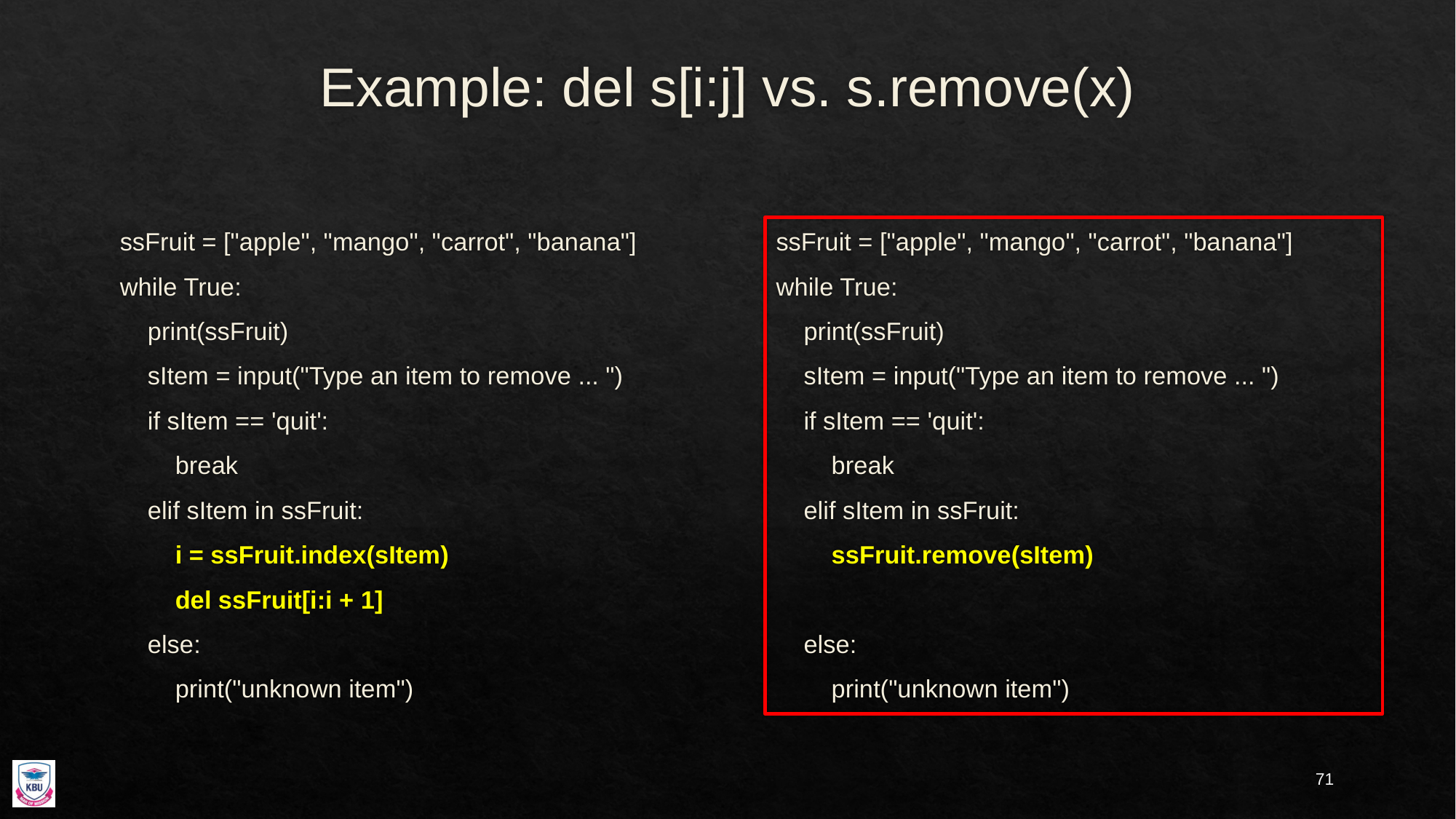

# Example: del s[i:j] vs. s.remove(x)
ssFruit = ["apple", "mango", "carrot", "banana"]
while True:
    print(ssFruit)
    sItem = input("Type an item to remove ... ")
    if sItem == 'quit':
        break
    elif sItem in ssFruit:
        i = ssFruit.index(sItem)
        del ssFruit[i:i + 1]
    else:
        print("unknown item")
ssFruit = ["apple", "mango", "carrot", "banana"]
while True:
    print(ssFruit)
    sItem = input("Type an item to remove ... ")
    if sItem == 'quit':
        break
    elif sItem in ssFruit:
        ssFruit.remove(sItem)

    else:
        print("unknown item")
71